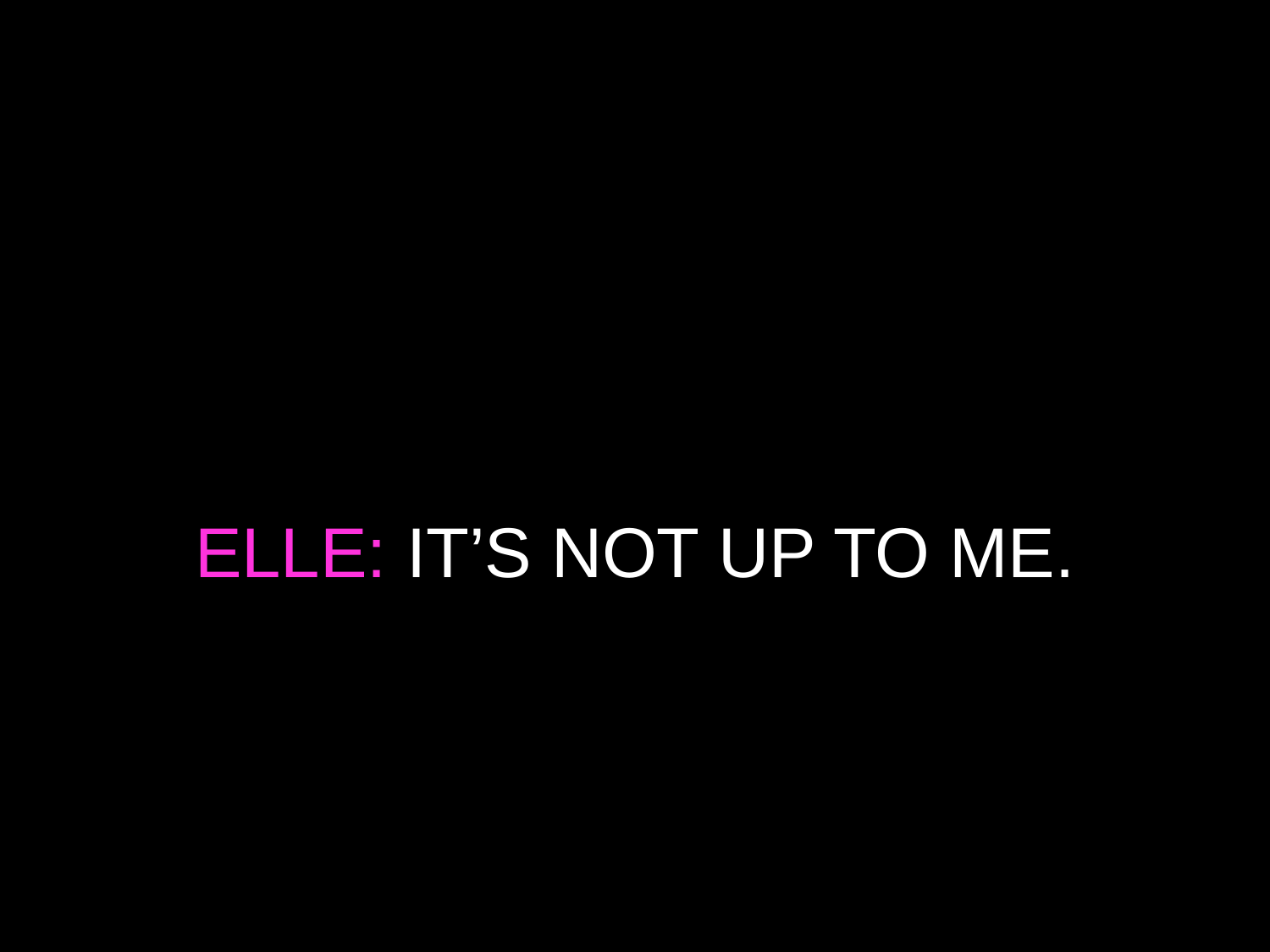

# ELLE: IT’S NOT UP TO ME.